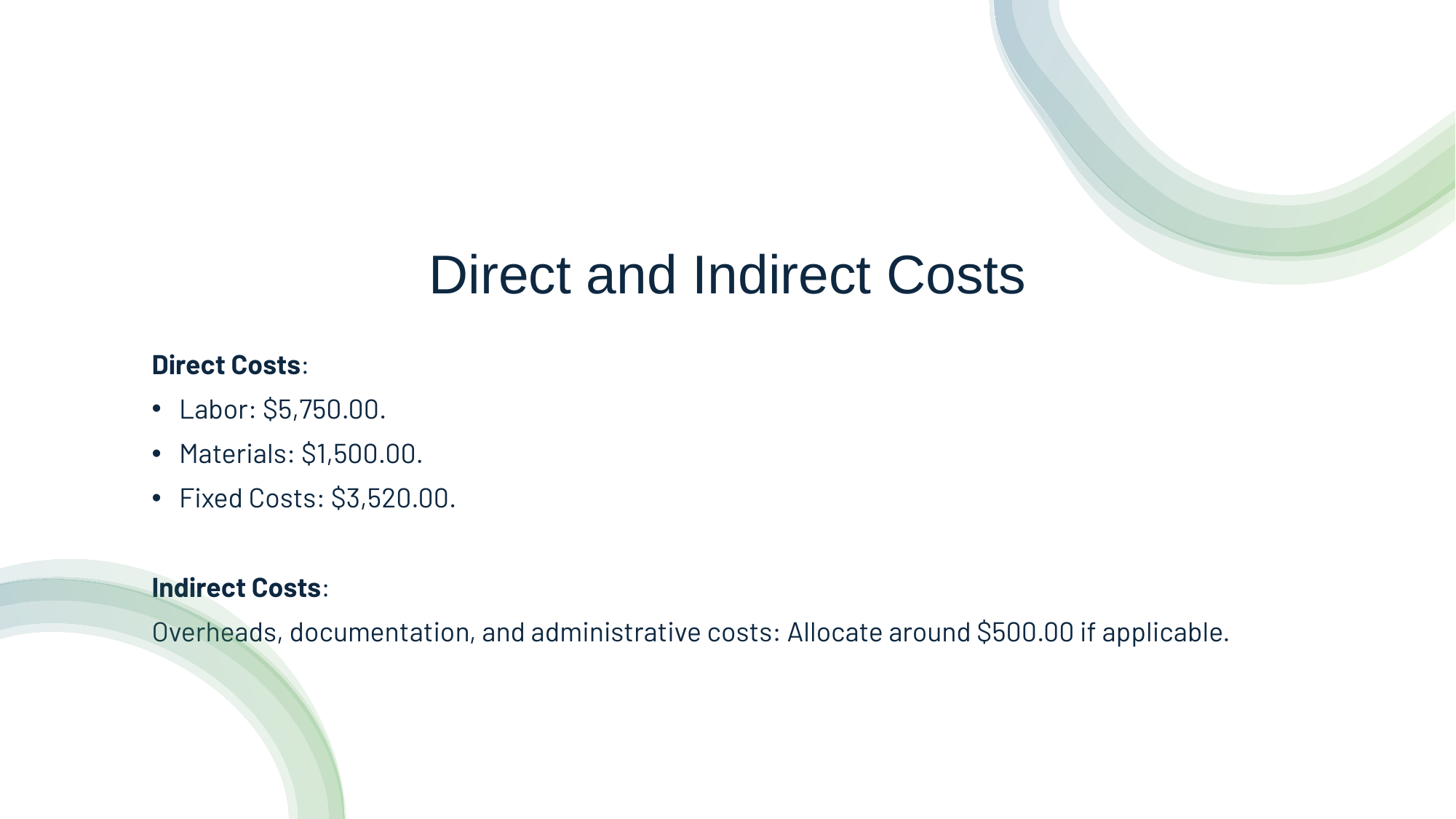

# Direct and Indirect Costs
Direct Costs:
Labor: $5,750.00.
Materials: $1,500.00.
Fixed Costs: $3,520.00.

Indirect Costs:
Overheads, documentation, and administrative costs: Allocate around $500.00 if applicable.